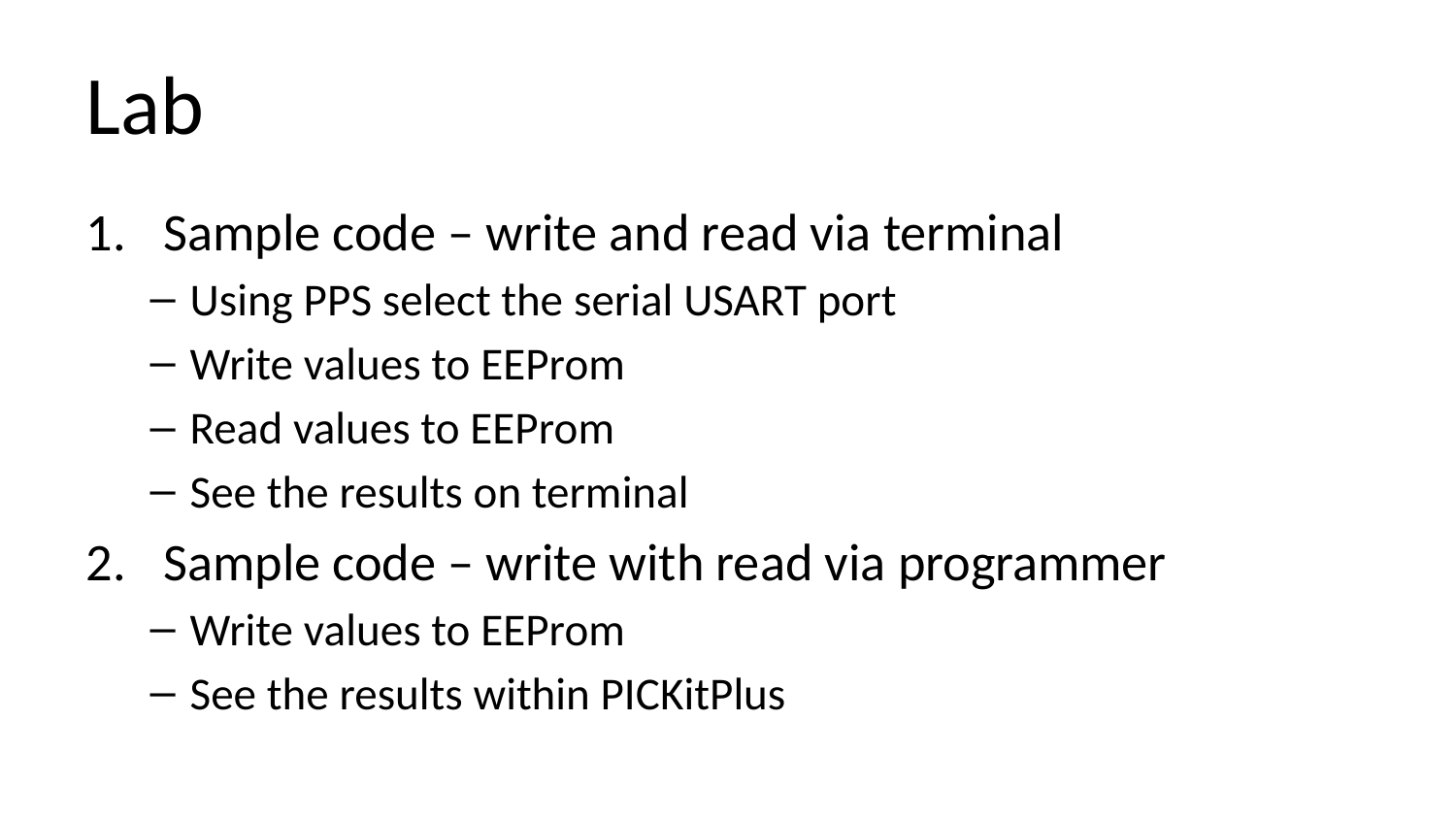

# Lab
Sample code – write and read via terminal
Using PPS select the serial USART port
Write values to EEProm
Read values to EEProm
See the results on terminal
Sample code – write with read via programmer
Write values to EEProm
See the results within PICKitPlus